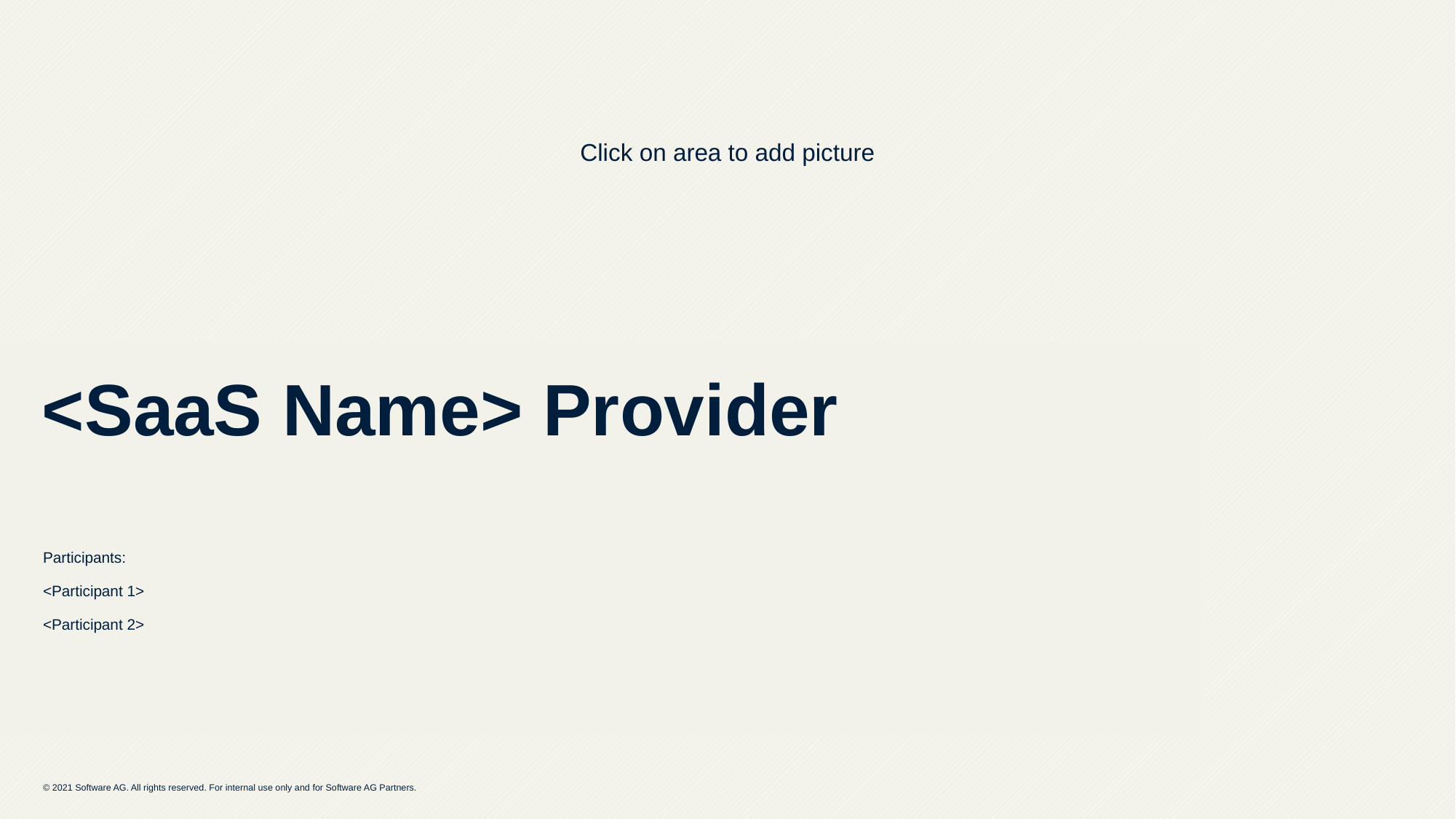

# <SaaS Name> Provider

Participants:
<Participant 1>
<Participant 2>

© 2021 Software AG. All rights reserved. For internal use only and for Software AG Partners.
1